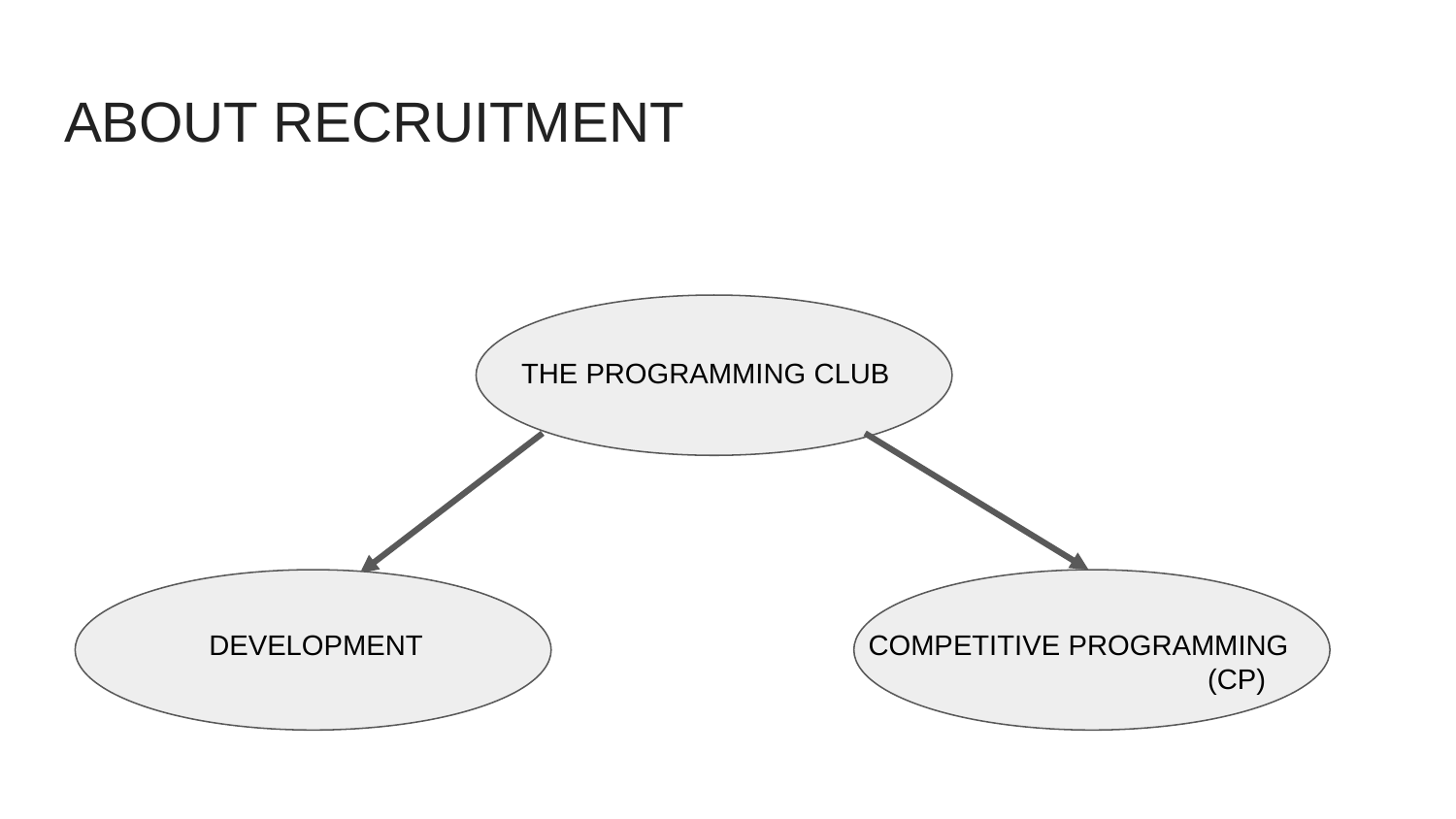

# ABOUT RECRUITMENT

THE PROGRAMMING CLUB

DEVELOPMENT
COMPETITIVE PROGRAMMING
		      (CP)